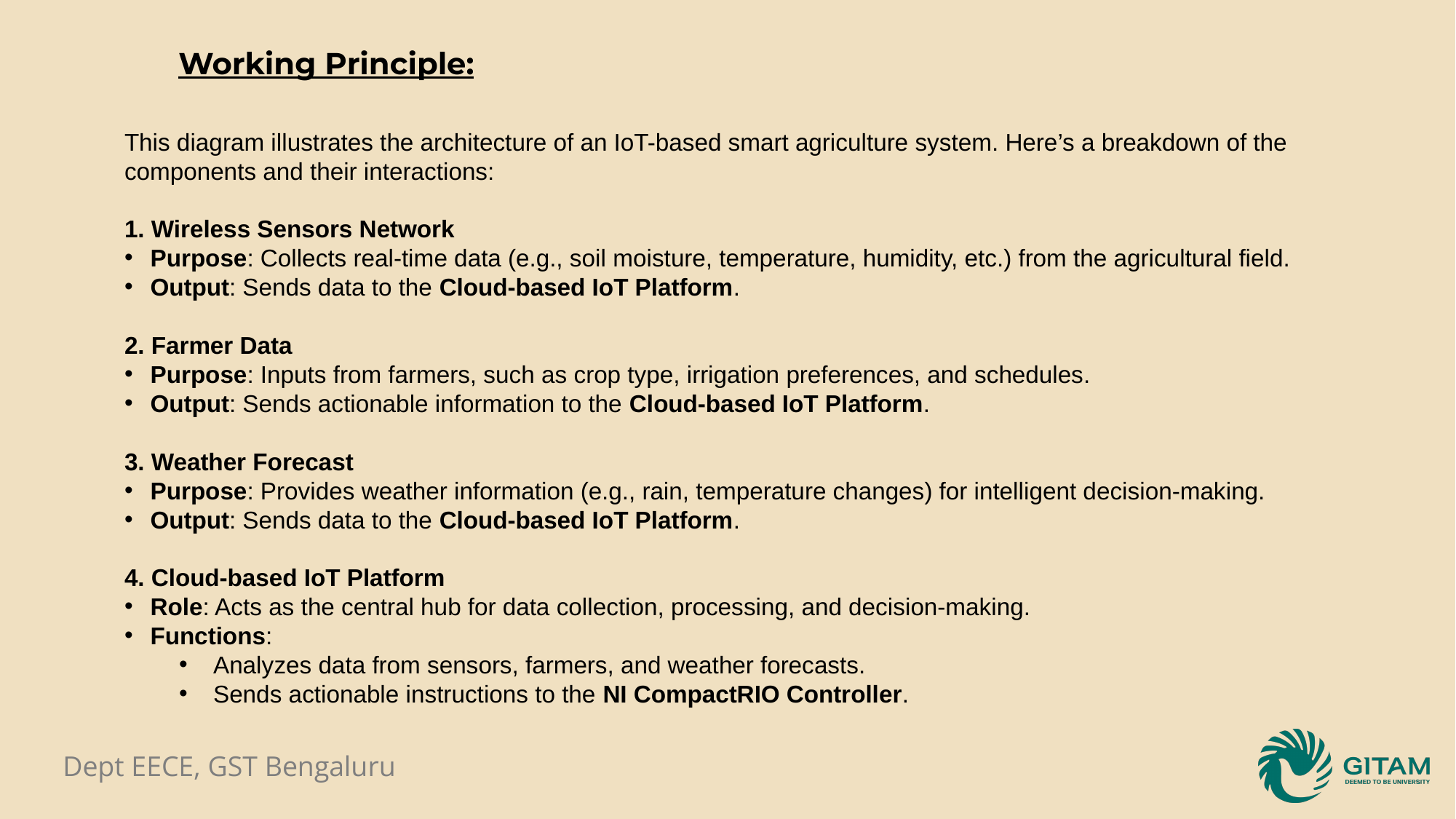

Working Principle:
This diagram illustrates the architecture of an IoT-based smart agriculture system. Here’s a breakdown of the components and their interactions:

1. Wireless Sensors Network
Purpose: Collects real-time data (e.g., soil moisture, temperature, humidity, etc.) from the agricultural field.
Output: Sends data to the Cloud-based IoT Platform.

2. Farmer Data
Purpose: Inputs from farmers, such as crop type, irrigation preferences, and schedules.
Output: Sends actionable information to the Cloud-based IoT Platform.

3. Weather Forecast
Purpose: Provides weather information (e.g., rain, temperature changes) for intelligent decision-making.
Output: Sends data to the Cloud-based IoT Platform.

4. Cloud-based IoT Platform
Role: Acts as the central hub for data collection, processing, and decision-making.
Functions:
Analyzes data from sensors, farmers, and weather forecasts.
Sends actionable instructions to the NI CompactRIO Controller.